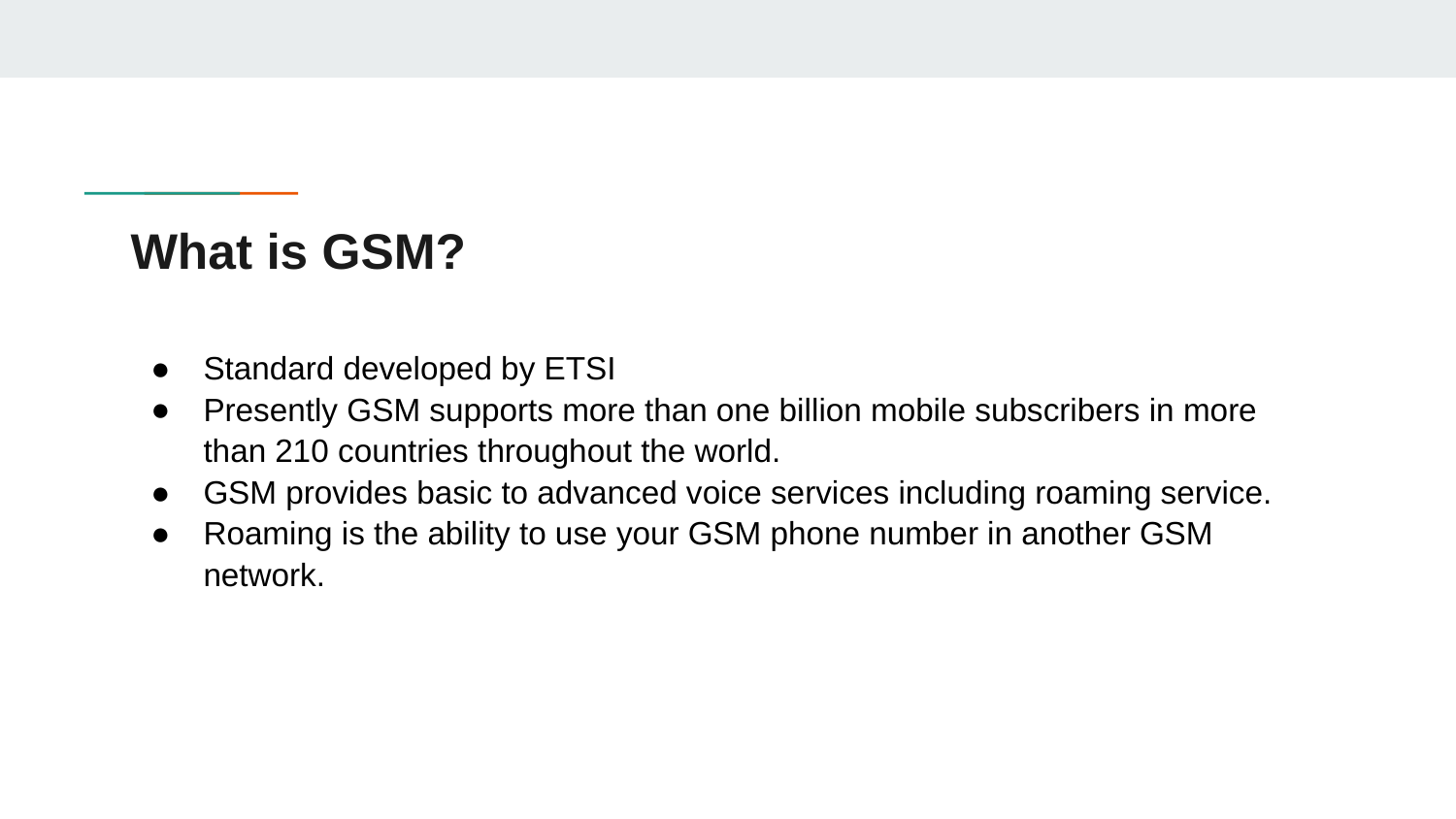

# What is GSM?
Standard developed by ETSI
Presently GSM supports more than one billion mobile subscribers in more than 210 countries throughout the world.
GSM provides basic to advanced voice services including roaming service.
Roaming is the ability to use your GSM phone number in another GSM network.